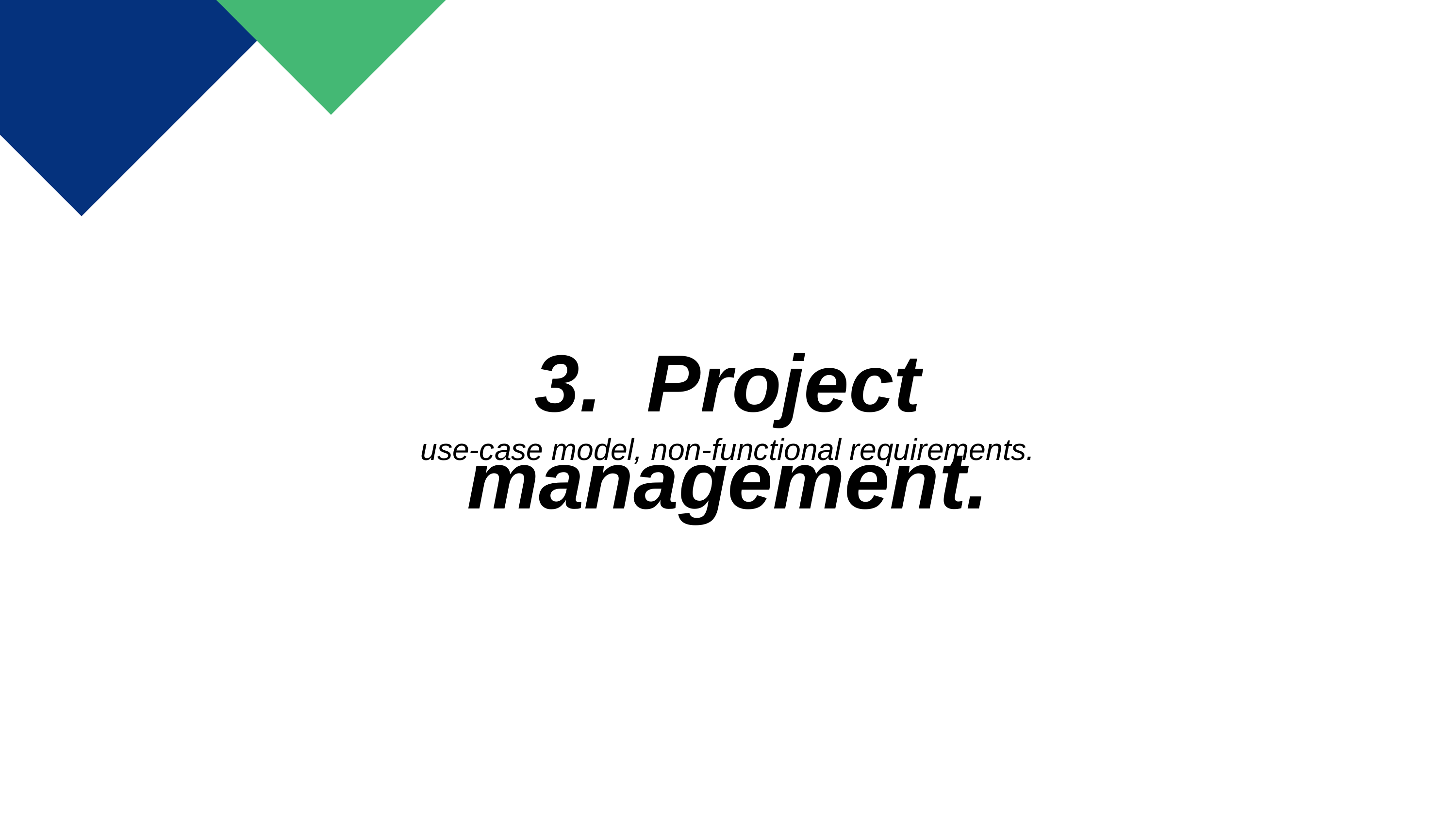

# 3.  Project management.
use-case model, non-functional requirements.